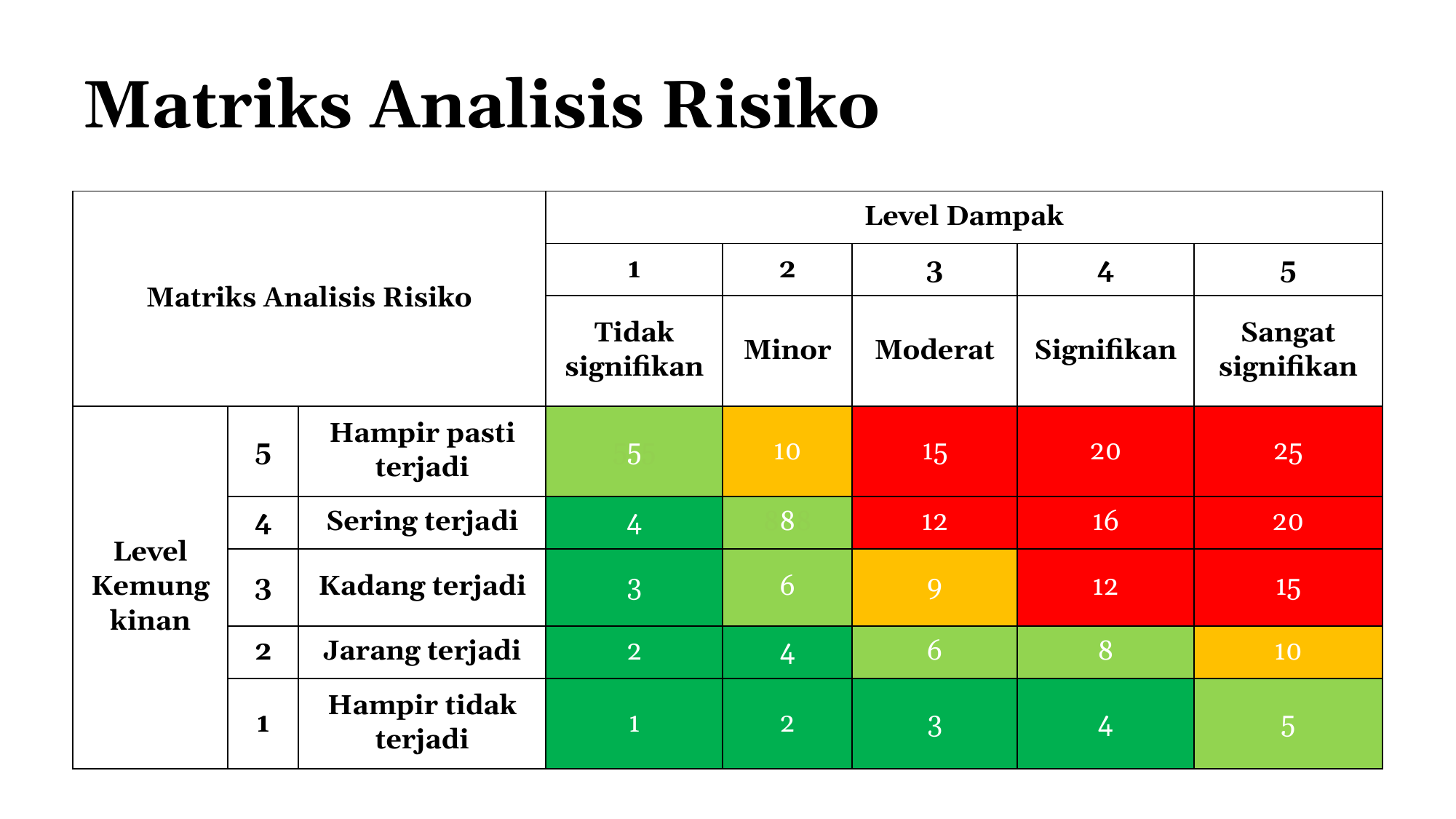

# Matriks Analisis Risiko
| Matriks Analisis Risiko |  |  | Level Dampak |  |  |  |  |
| --- | --- | --- | --- | --- | --- | --- | --- |
|  |  |  | 1 | 2 | 3 | 4 | 5 |
|  |  |  | Tidak signifikan | Minor | Moderat | Signifikan | Sangat signifikan |
| Level Kemungkinan | 5 | Hampir pasti terjadi | 555 | 10 | 15 | 20 | 25 |
|  | 4 | Sering terjadi | 4 | 888 | 12 | 16 | 20 |
|  | 3 | Kadang terjadi | 3 | 6 | 9 | 12 | 15 |
|  | 2 | Jarang terjadi | 2 | 4 | 6 | 8 | 10 |
|  | 1 | Hampir tidak terjadi | 1 | 2 | 3 | 4 | 5 |